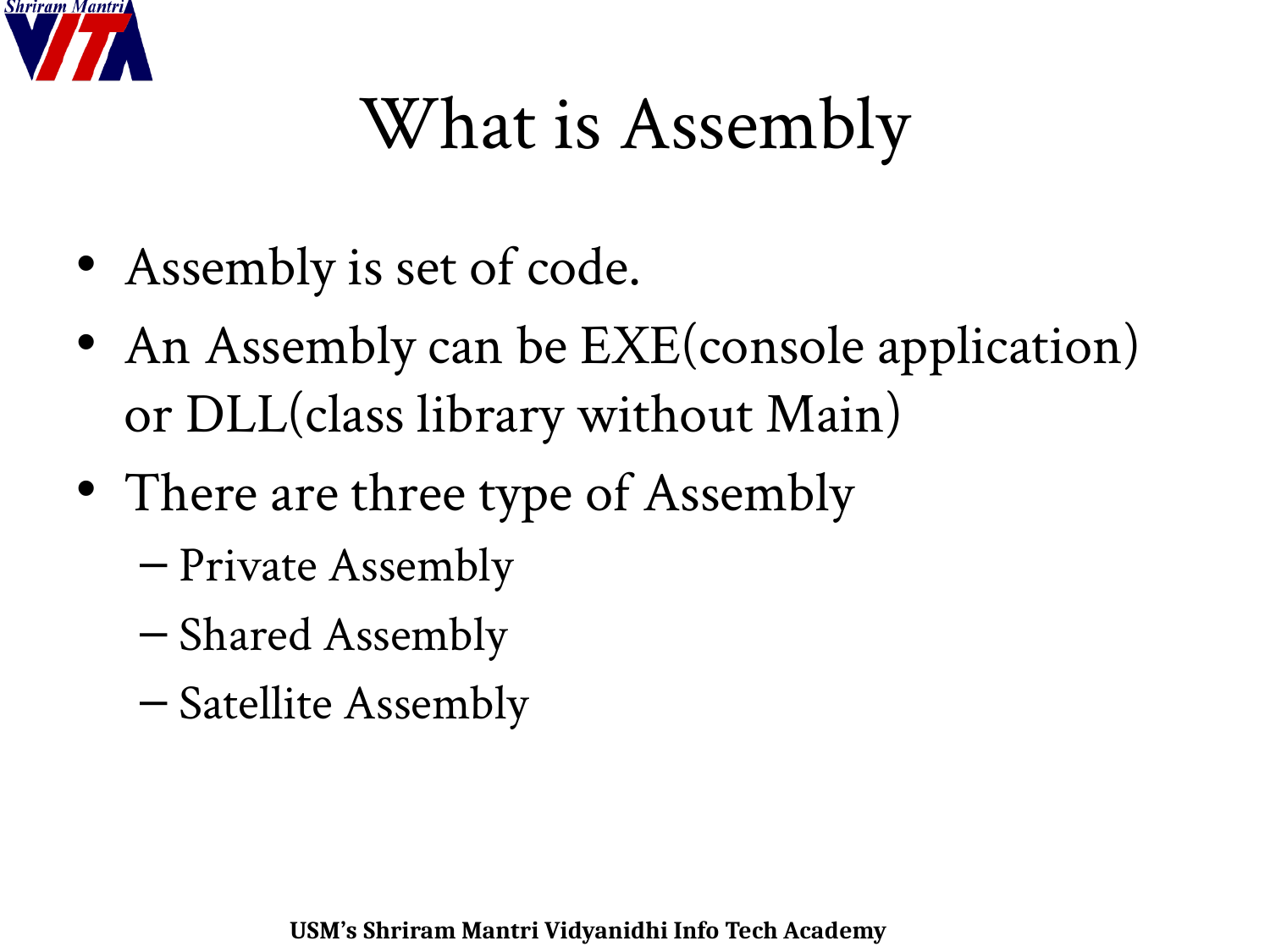

# What is Assembly
Assembly is set of code.
An Assembly can be EXE(console application) or DLL(class library without Main)
There are three type of Assembly
Private Assembly
Shared Assembly
Satellite Assembly